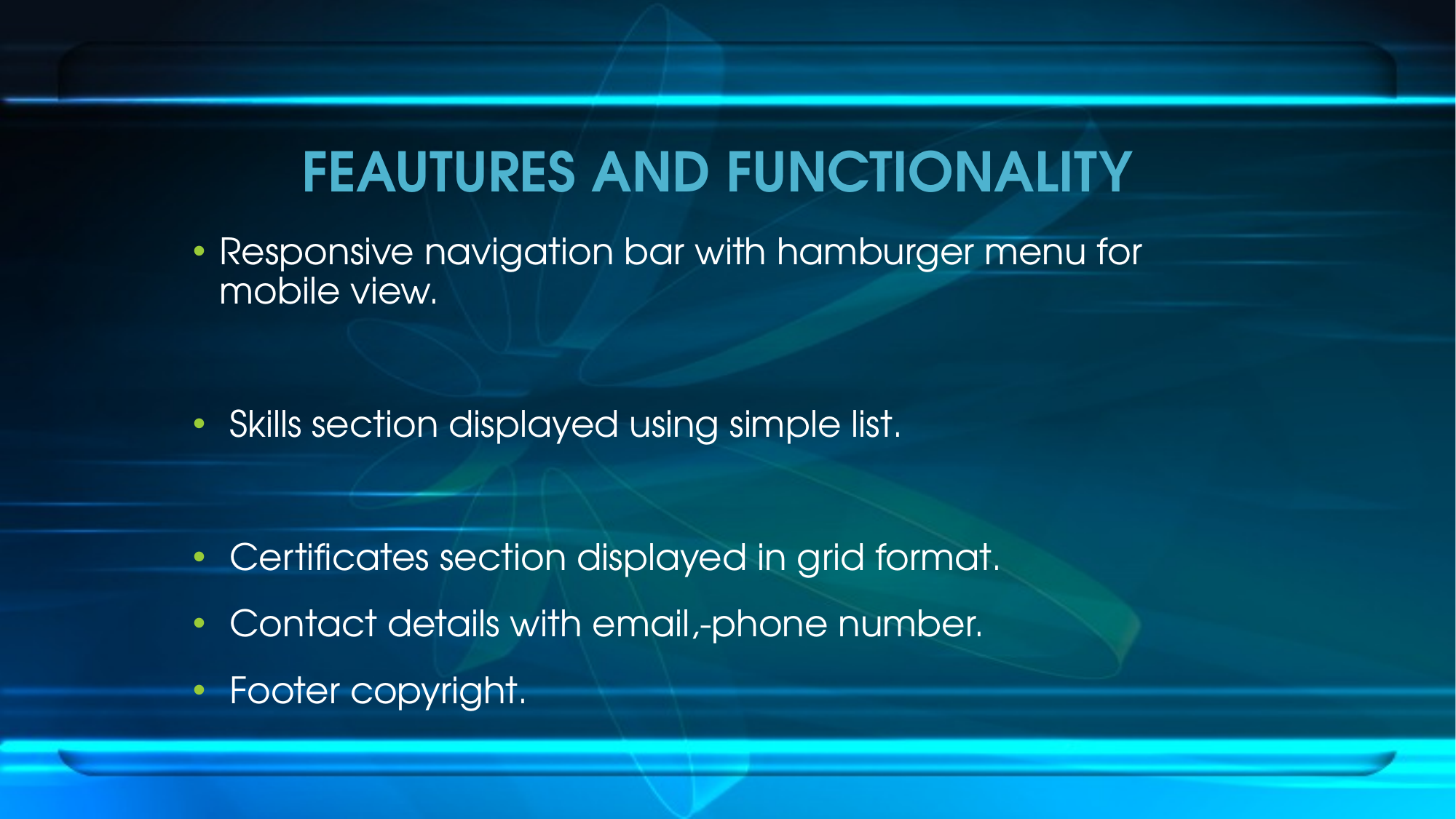

# FEAUTURES AND FUNCTIONALITY
Responsive navigation bar with hamburger menu for mobile view.

 Skills section displayed using simple list.

 Certificates section displayed in grid format.
 Contact details with email,-phone number.
 Footer copyright.